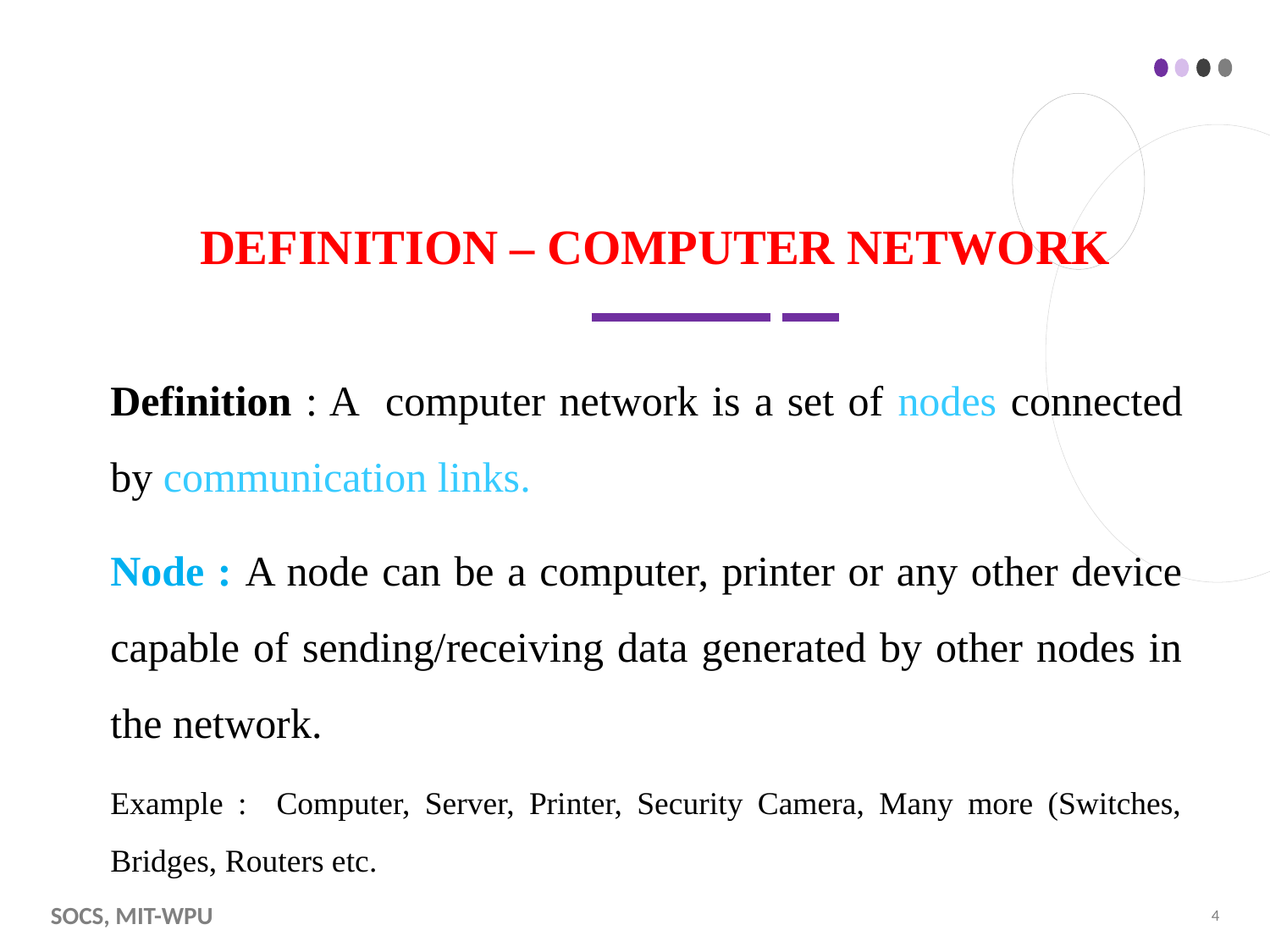

# Definition – Computer Network
Definition : A  computer network is a set of nodes connected by communication links.
Node : A node can be a computer, printer or any other device capable of sending/receiving data generated by other nodes in the network.
Example :  Computer, Server, Printer, Security Camera, Many more (Switches, Bridges, Routers etc.
SoCS, MIT-WPU
4